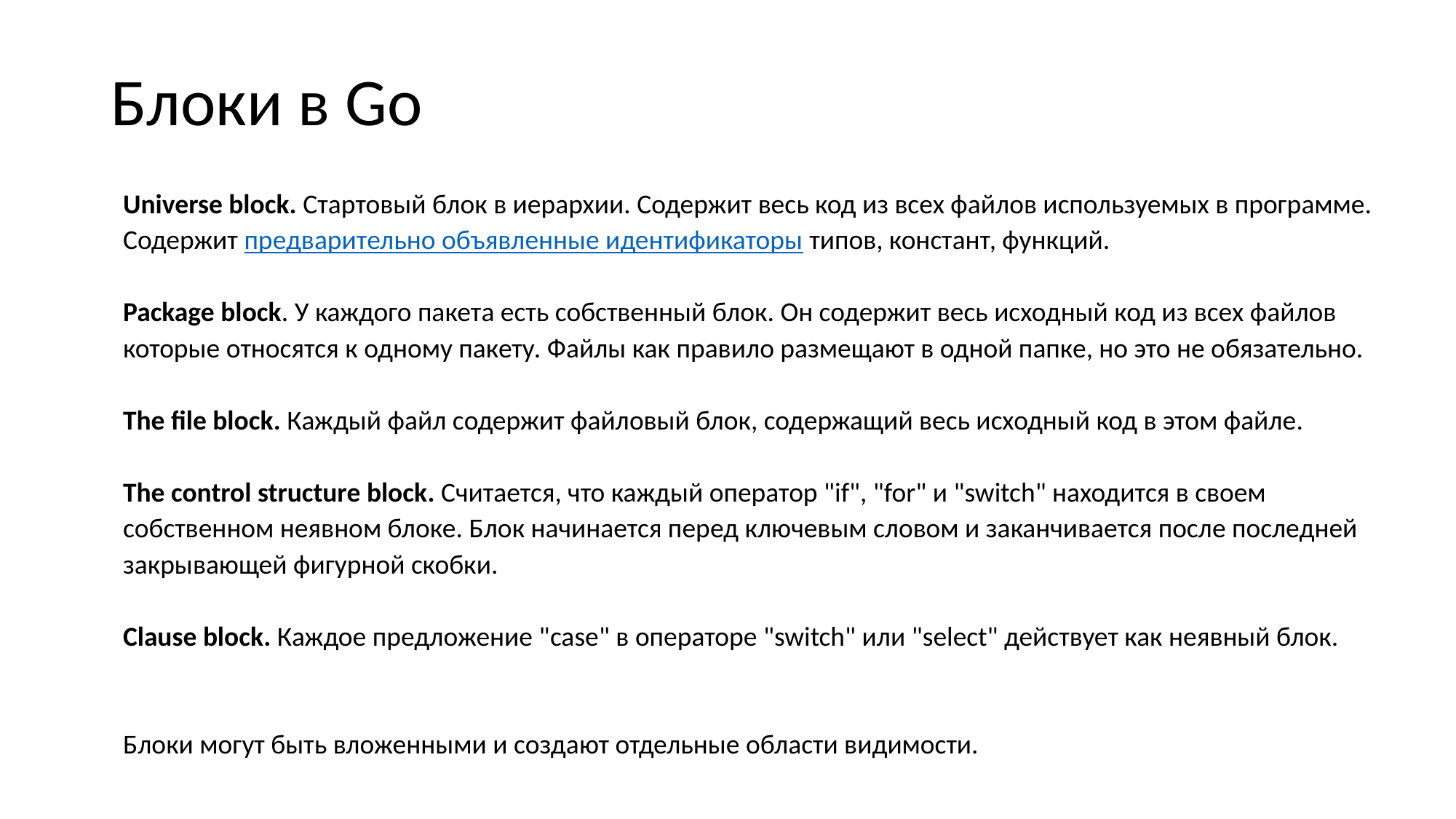

# Блоки в Go
Universe block. Стартовый блок в иерархии. Содержит весь код из всех файлов используемых в программе. Содержит предварительно объявленные идентификаторы типов, констант, функций.

Package block. У каждого пакета есть собственный блок. Он содержит весь исходный код из всех файлов которые относятся к одному пакету. Файлы как правило размещают в одной папке, но это не обязательно.

The file block. Каждый файл содержит файловый блок, содержащий весь исходный код в этом файле.

The control structure block. Считается, что каждый оператор "if", "for" и "switch" находится в своем собственном неявном блоке. Блок начинается перед ключевым словом и заканчивается после последней закрывающей фигурной скобки.

Clause block. Каждое предложение "case" в операторе "switch" или "select" действует как неявный блок.

Блоки могут быть вложенными и создают отдельные области видимости.